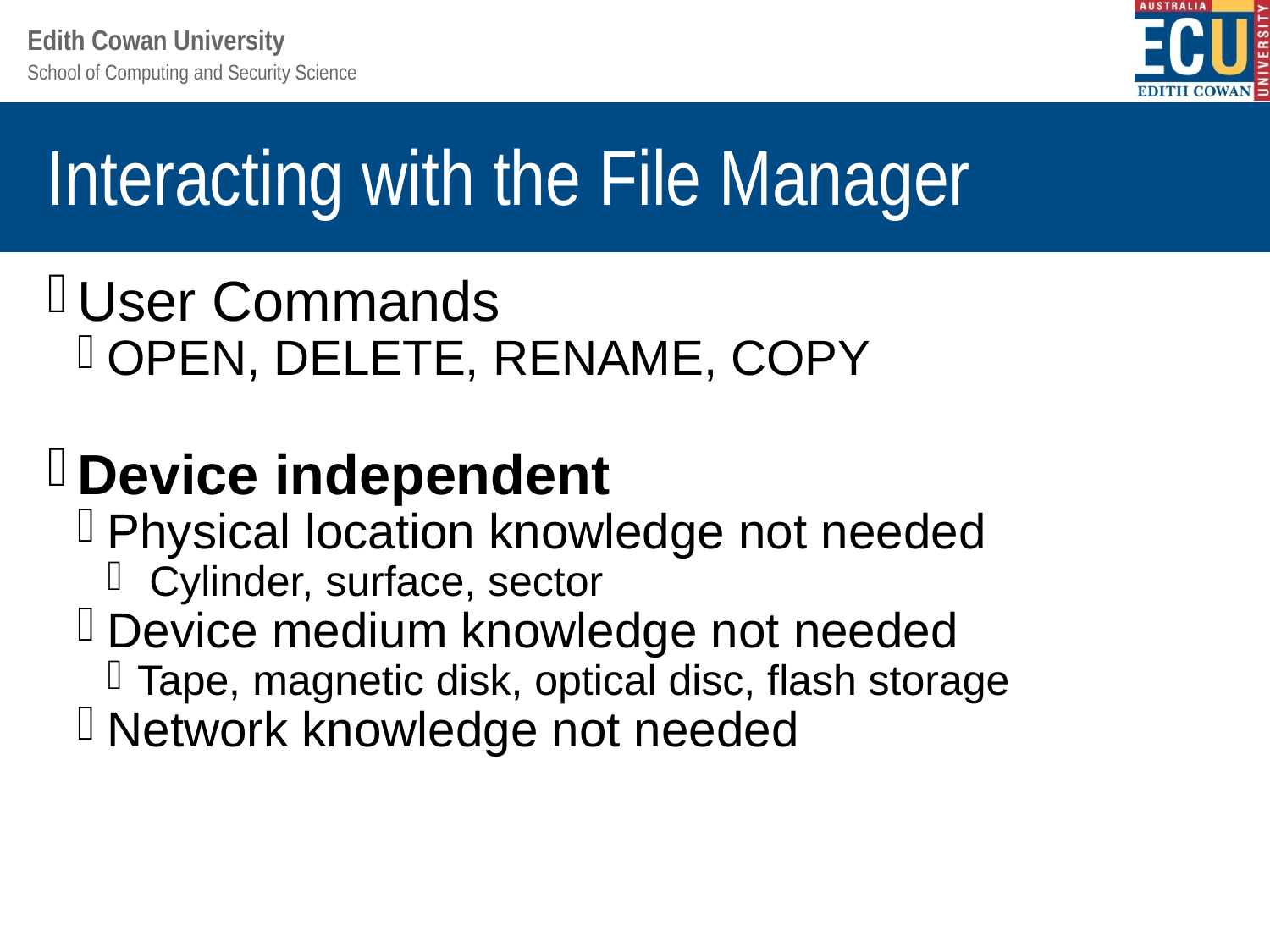

Interacting with the File Manager
User Commands
OPEN, DELETE, RENAME, COPY

Device independent
Physical location knowledge not needed
 Cylinder, surface, sector
Device medium knowledge not needed
Tape, magnetic disk, optical disc, flash storage
Network knowledge not needed